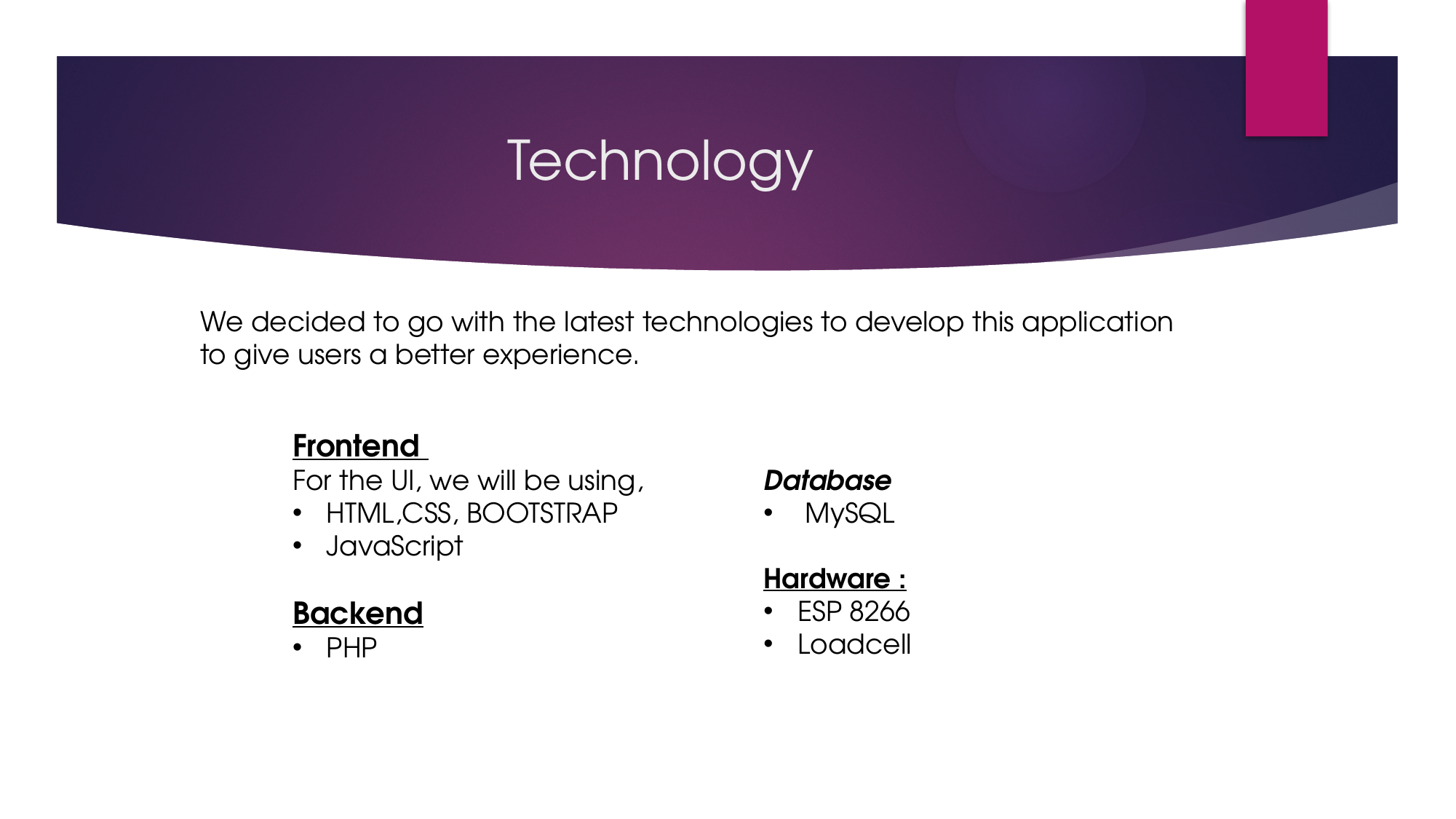

# Technology
We decided to go with the latest technologies to develop this application to give users a better experience.

Frontend
For the UI, we will be using,
HTML,CSS, BOOTSTRAP
JavaScript

Backend
PHP

Database
 MySQL

Hardware :
ESP 8266
Loadcell